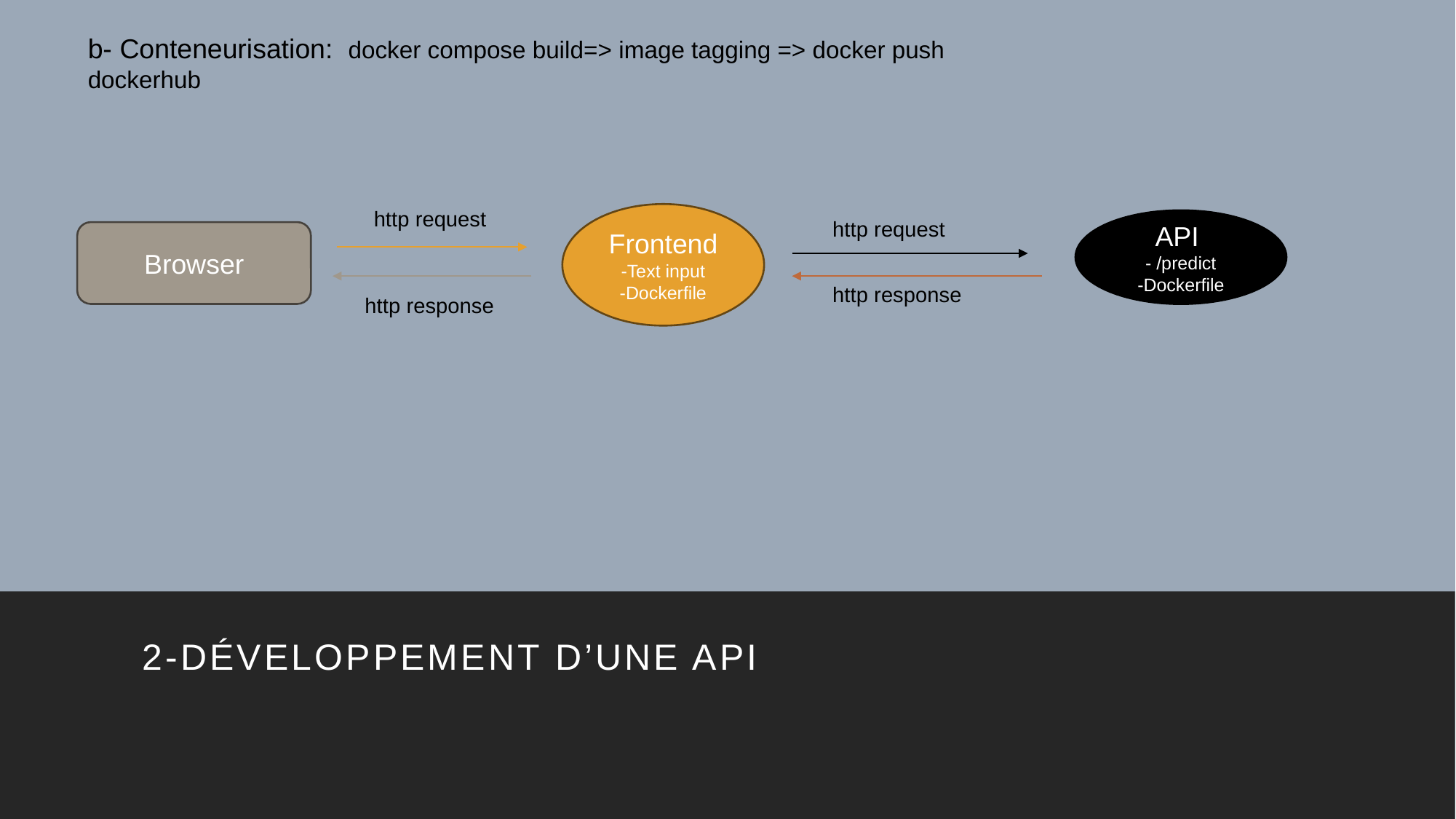

b- Conteneurisation:  docker compose build=> image tagging => docker push dockerhub
http request
Frontend
-Text input
-Dockerfile
http request
API
- /predict
-Dockerfile
Browser
http response
http response

2-Développement d’une API